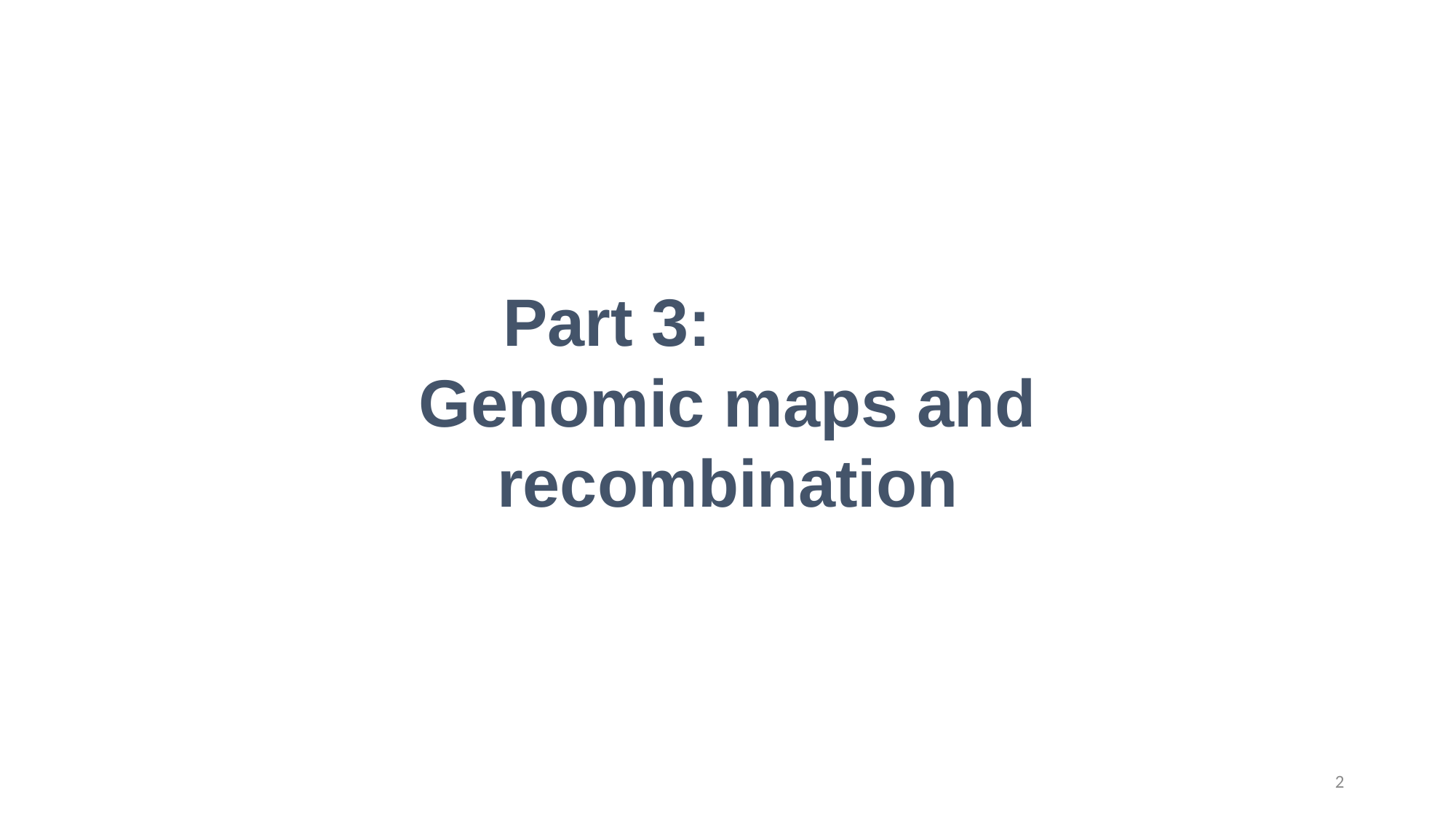

Part 3:              Genomic maps and recombination

2